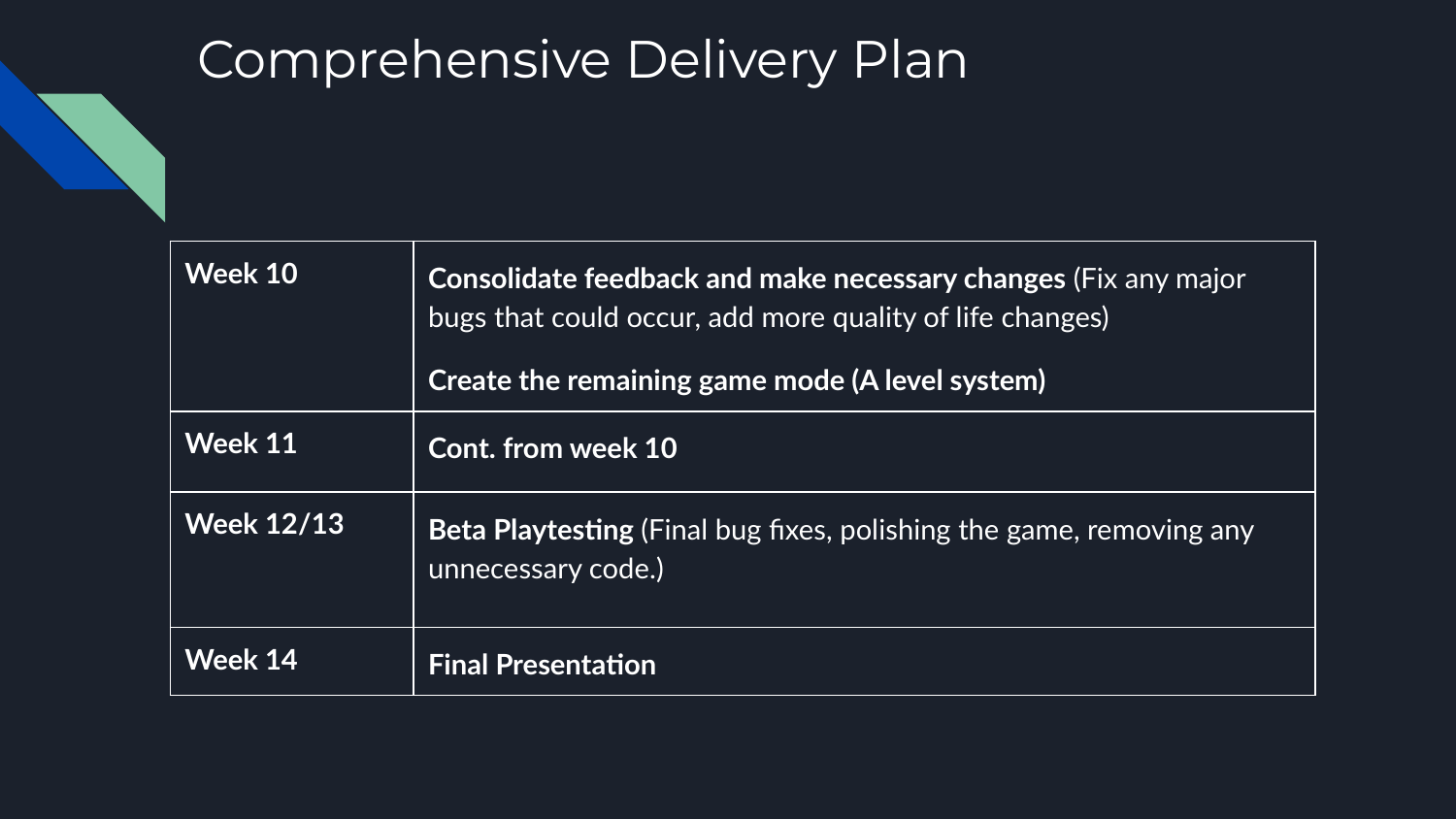

# Comprehensive Delivery Plan
| Week 10 | Consolidate feedback and make necessary changes (Fix any major bugs that could occur, add more quality of life changes) Create the remaining game mode (A level system) |
| --- | --- |
| Week 11 | Cont. from week 10 |
| Week 12/13 | Beta Playtesting (Final bug fixes, polishing the game, removing any unnecessary code.) |
| Week 14 | Final Presentation |